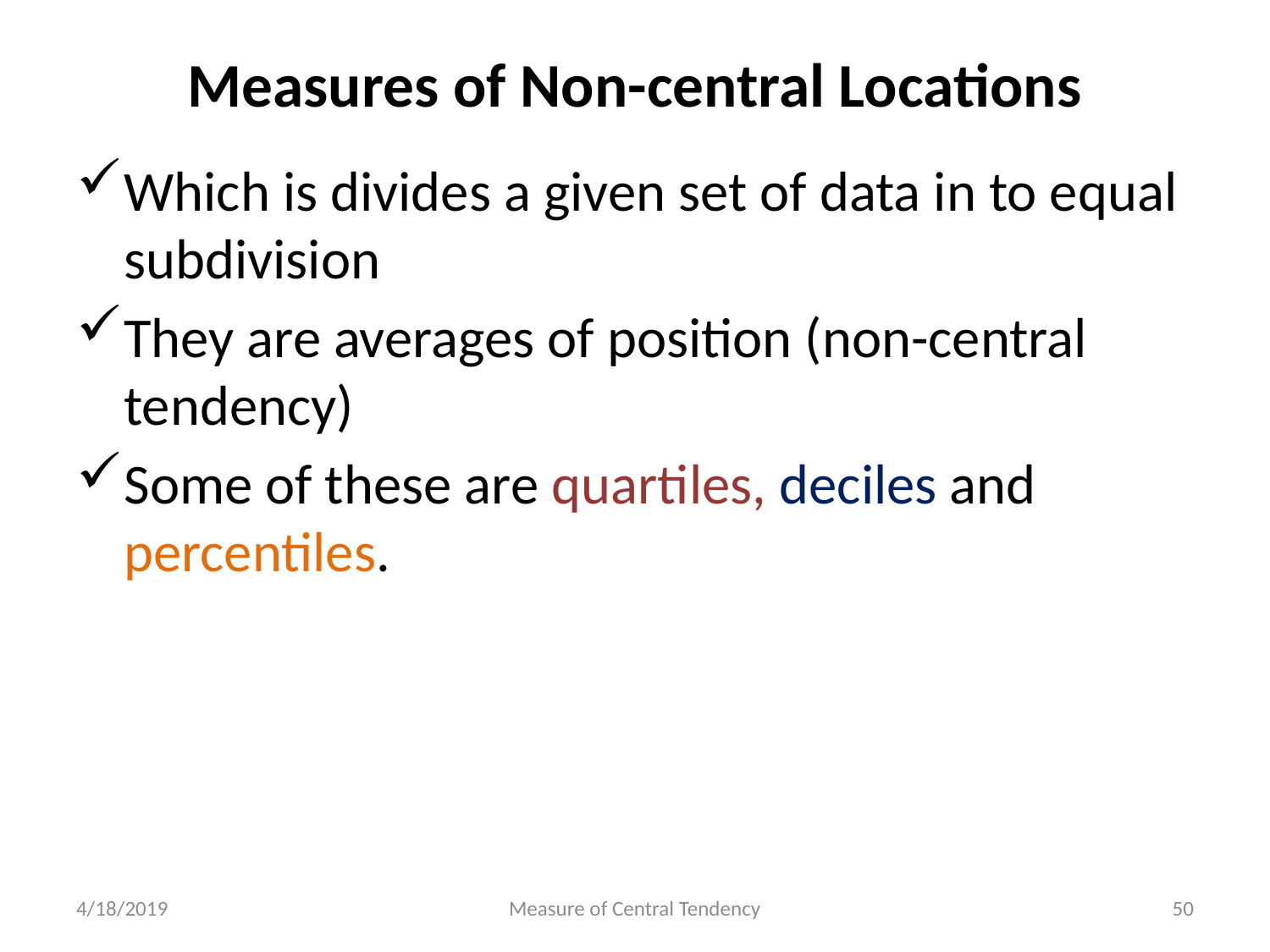

# Measures of Non-central Locations
Which is divides a given set of data in to equal subdivision
They are averages of position (non-central tendency)
Some of these are quartiles, deciles and percentiles.
4/18/2019
Measure of Central Tendency
50